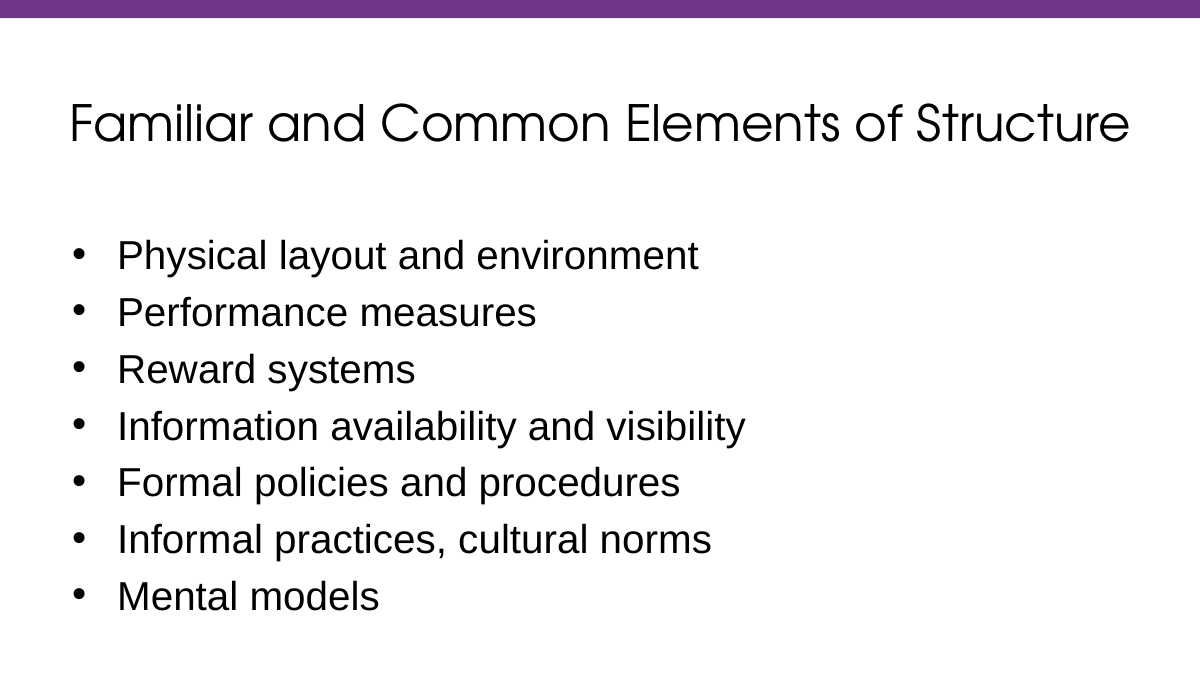

# Familiar and Common Elements of Structure
Physical layout and environment
Performance measures
Reward systems
Information availability and visibility
Formal policies and procedures
Informal practices, cultural norms
Mental models